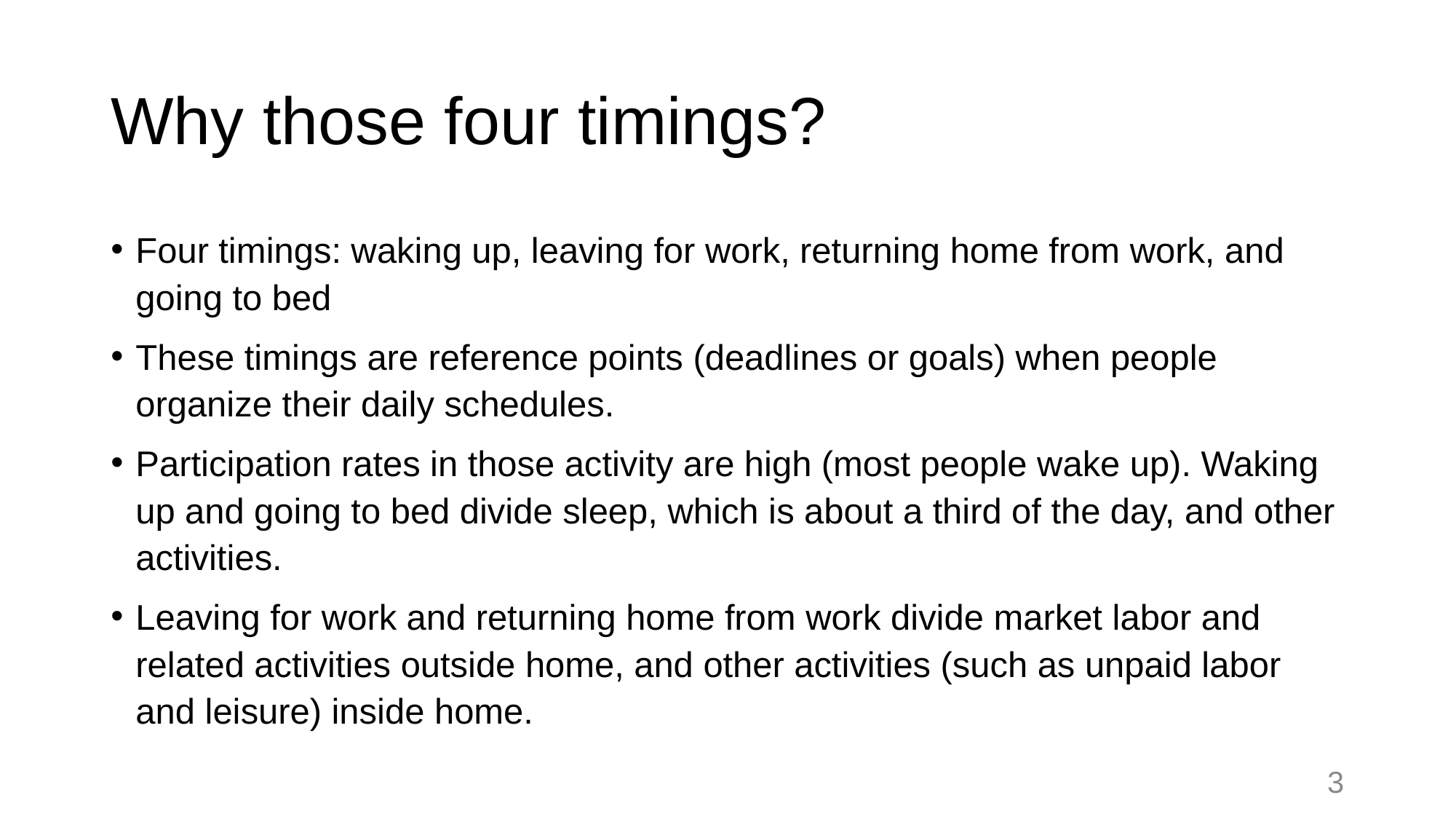

# Why those four timings?
Four timings: waking up, leaving for work, returning home from work, and going to bed
These timings are reference points (deadlines or goals) when people organize their daily schedules.
Participation rates in those activity are high (most people wake up). Waking up and going to bed divide sleep, which is about a third of the day, and other activities.
Leaving for work and returning home from work divide market labor and related activities outside home, and other activities (such as unpaid labor and leisure) inside home.
3